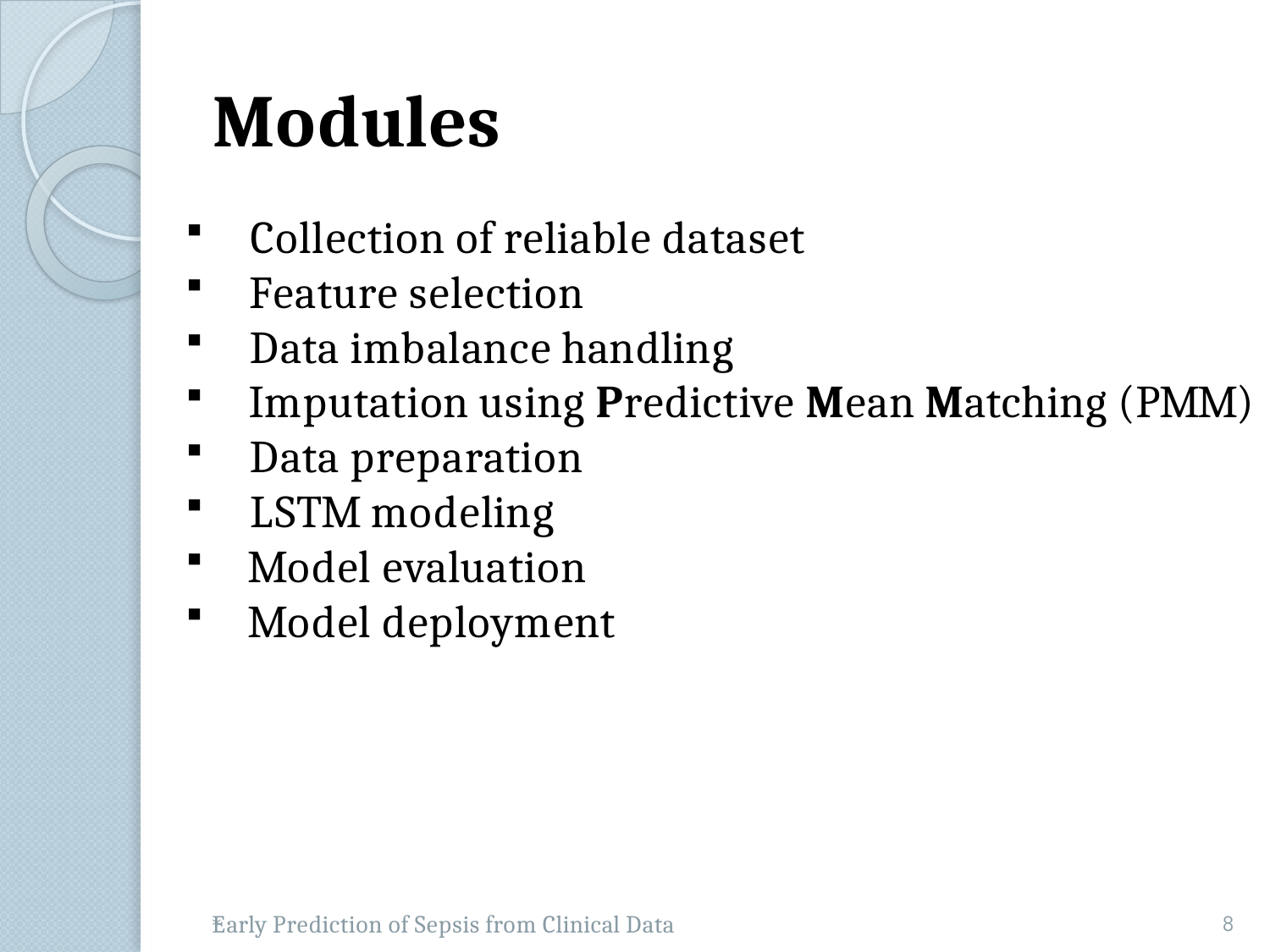

# Modules
Collection of reliable dataset
Feature selection
Data imbalance handling
Imputation using Predictive Mean Matching (PMM)
Data preparation
LSTM modeling
Model evaluation
Model deployment
8
Early Prediction of Sepsis from Clinical Data
*